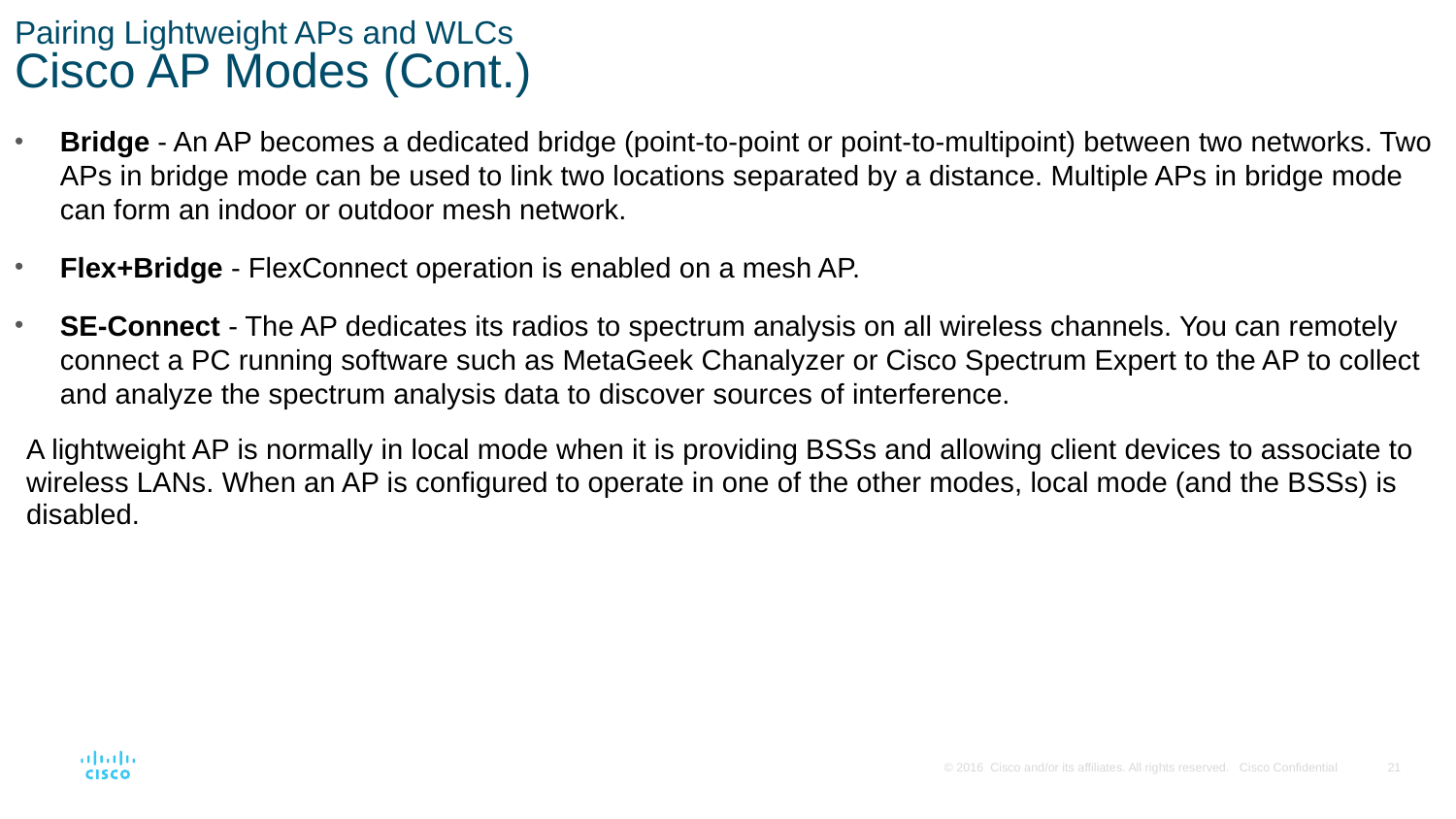

# Pairing Lightweight APs and WLCs Cisco AP Modes (Cont.)
Bridge - An AP becomes a dedicated bridge (point-to-point or point-to-multipoint) between two networks. Two APs in bridge mode can be used to link two locations separated by a distance. Multiple APs in bridge mode can form an indoor or outdoor mesh network.
Flex+Bridge - FlexConnect operation is enabled on a mesh AP.
SE-Connect - The AP dedicates its radios to spectrum analysis on all wireless channels. You can remotely connect a PC running software such as MetaGeek Chanalyzer or Cisco Spectrum Expert to the AP to collect and analyze the spectrum analysis data to discover sources of interference.
A lightweight AP is normally in local mode when it is providing BSSs and allowing client devices to associate to wireless LANs. When an AP is configured to operate in one of the other modes, local mode (and the BSSs) is disabled.